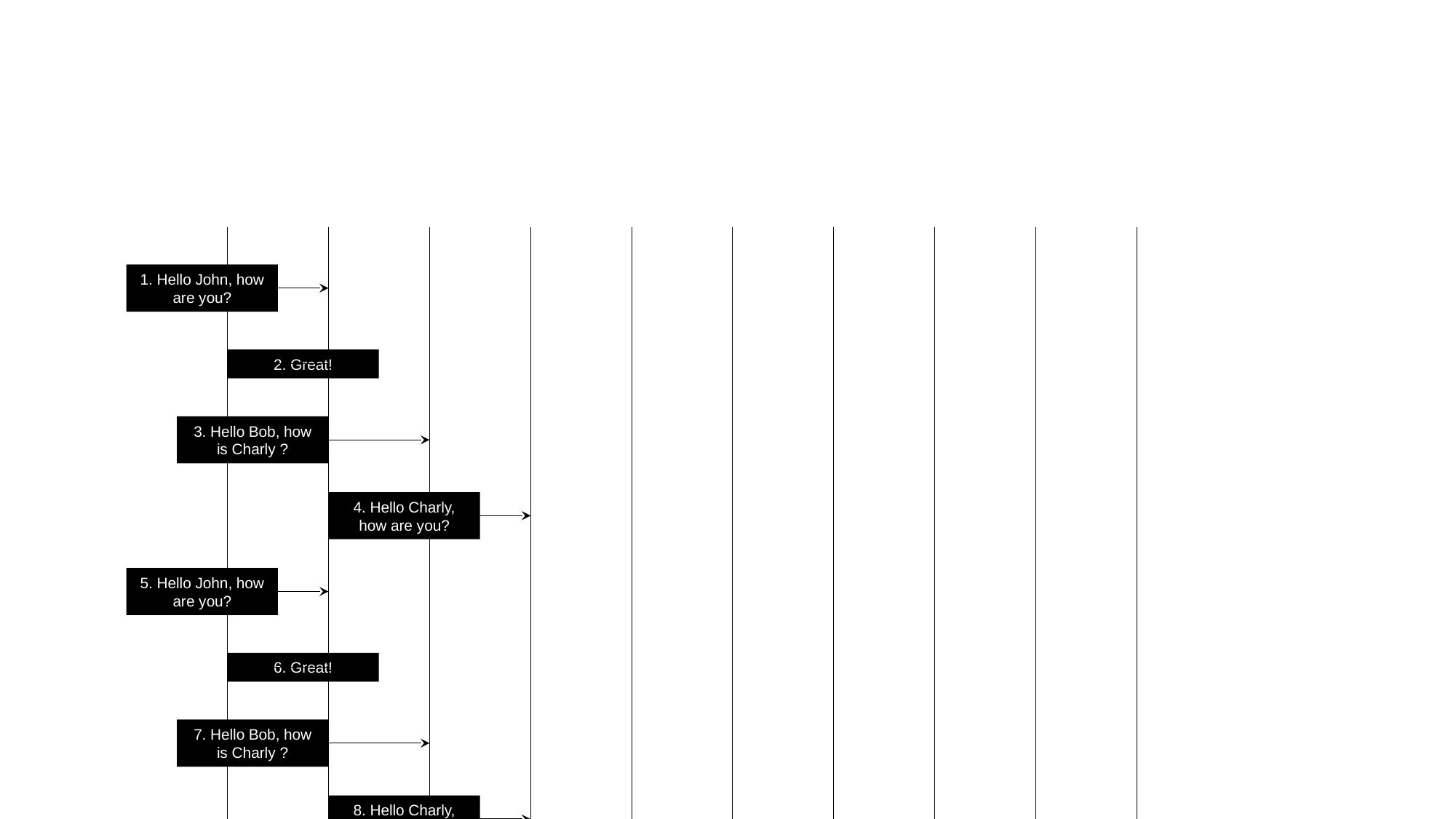

appa
J
B
C
1
2
3
4
5
6
1. Hello John, how are you?
2. Great!
3. Hello Bob, how is Charly ?
4. Hello Charly, how are you?
5. Hello John, how are you?
6. Great!
7. Hello Bob, how is Charly ?
8. Hello Charly, how are you?
9. Hello John, how are you?
10. Great!
11. Hello Bob, how is Charly ?
12. Hello Charly, how are you?
13. Hello John, how are you?
14. Great!
15. Hello Bob, how is Charly ?
16. Hello Charly, how are you?
17. Hello John, how are you?
18. Great!
19. Hello Bob, how is Charly ?
20. Hello Charly, how are you?